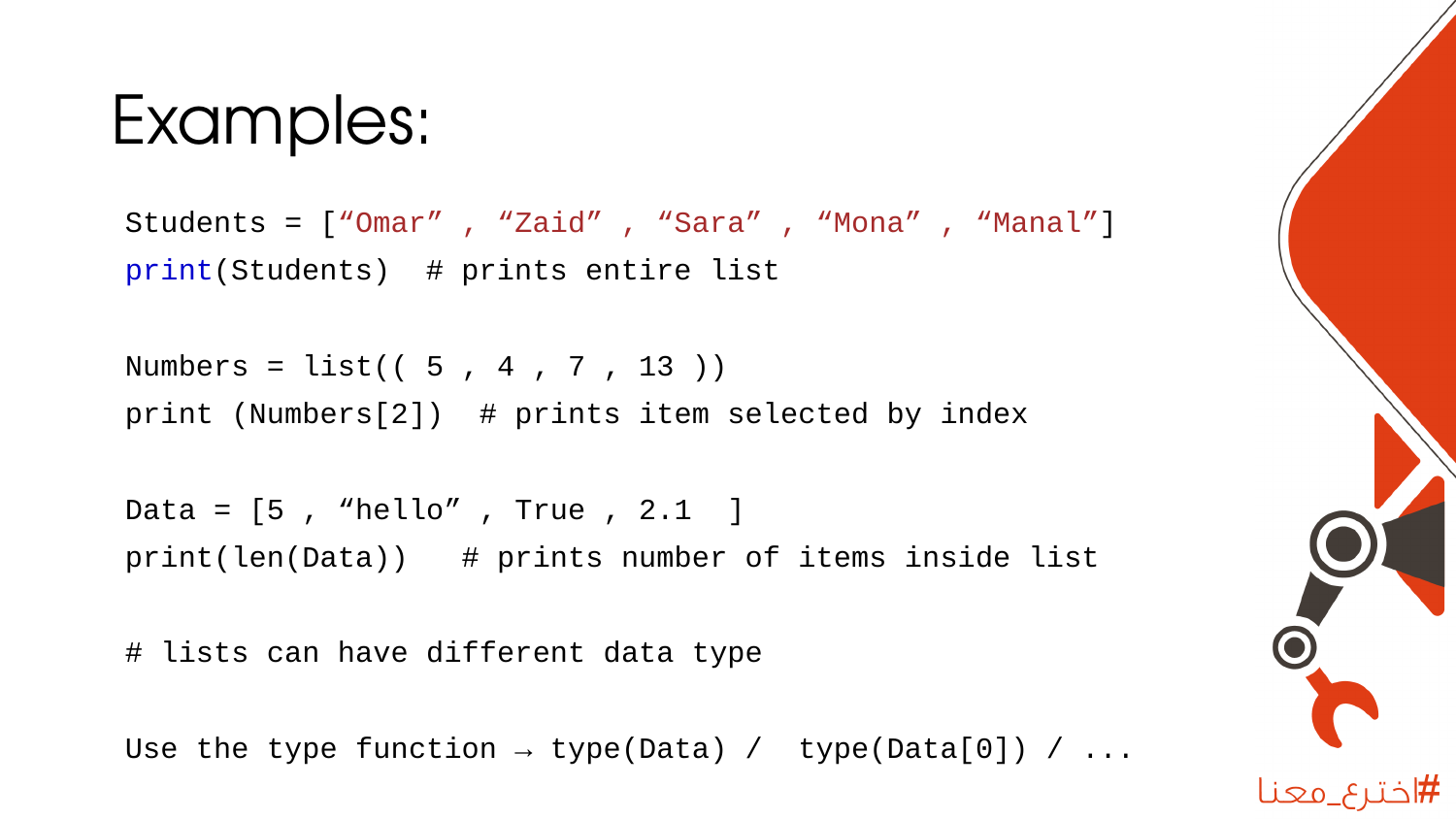

# Examples:
Students = [“Omar” , “Zaid” , “Sara” , “Mona” , “Manal”]
print(Students)  # prints entire list

Numbers = list(( 5 , 4 , 7 , 13 ))
print (Numbers[2])  # prints item selected by index

Data = [5 , “hello” , True , 2.1  ]
print(len(Data))   # prints number of items inside list

# lists can have different data type

Use the type function → type(Data) /  type(Data[0]) / ...